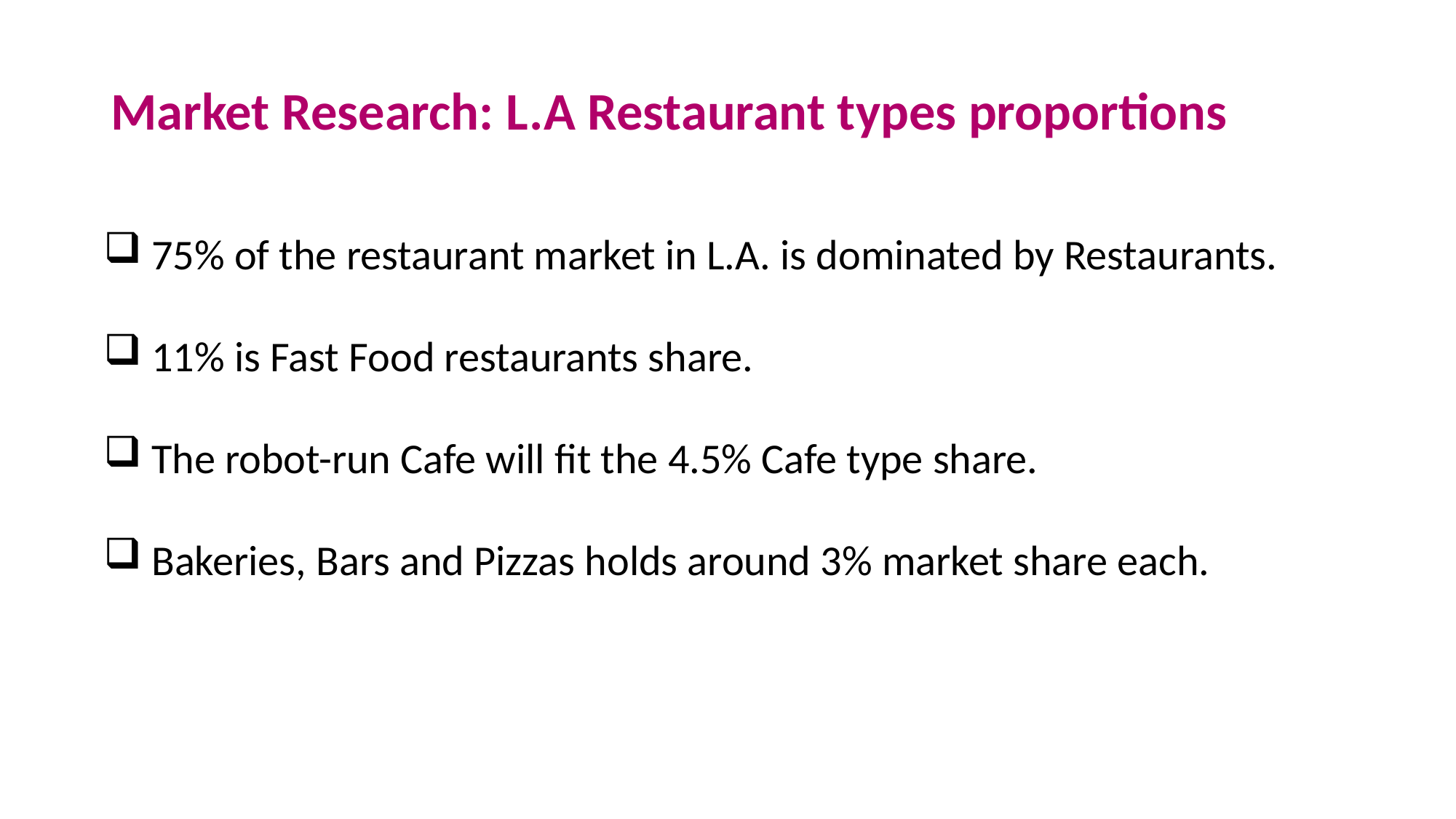

Market Research: L.A Restaurant types proportions
 75% of the restaurant market in L.A. is dominated by Restaurants.

 11% is Fast Food restaurants share.

 The robot-run Cafe will fit the 4.5% Cafe type share.

 Bakeries, Bars and Pizzas holds around 3% market share each.